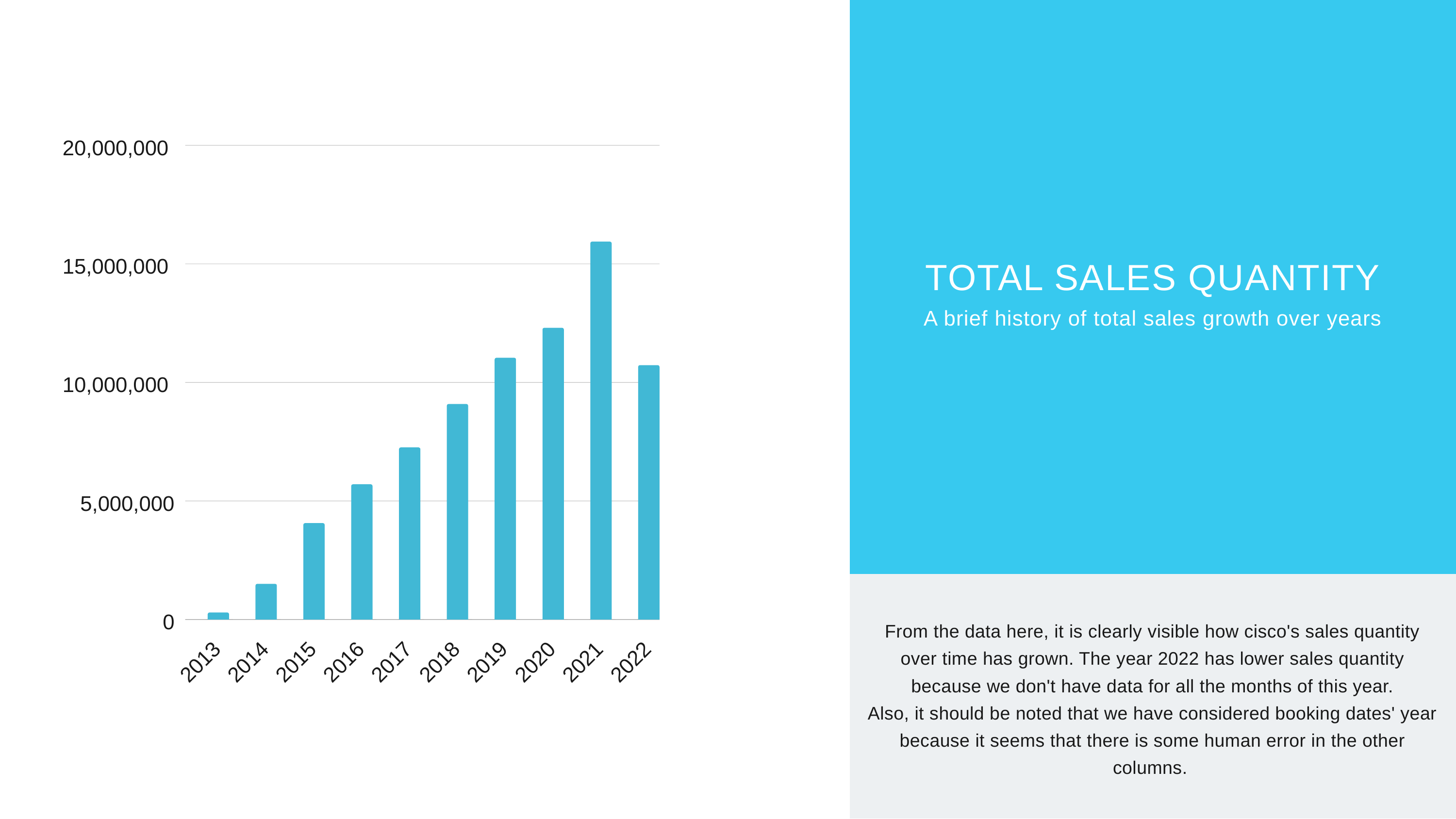

| TOTAL SALES QUANTITY A brief history of total sales growth over years |
| --- |
| From the data here, it is clearly visible how cisco's sales quantity over time has grown. The year 2022 has lower sales quantity because we don't have data for all the months of this year. Also, it should be noted that we have considered booking dates' year because it seems that there is some human error in the other columns. |
20,000,000

15,000,000
10,000,000
5,000,000
0
2013
2014
2015
2016
2017
2018
2019
2020
2021
2022